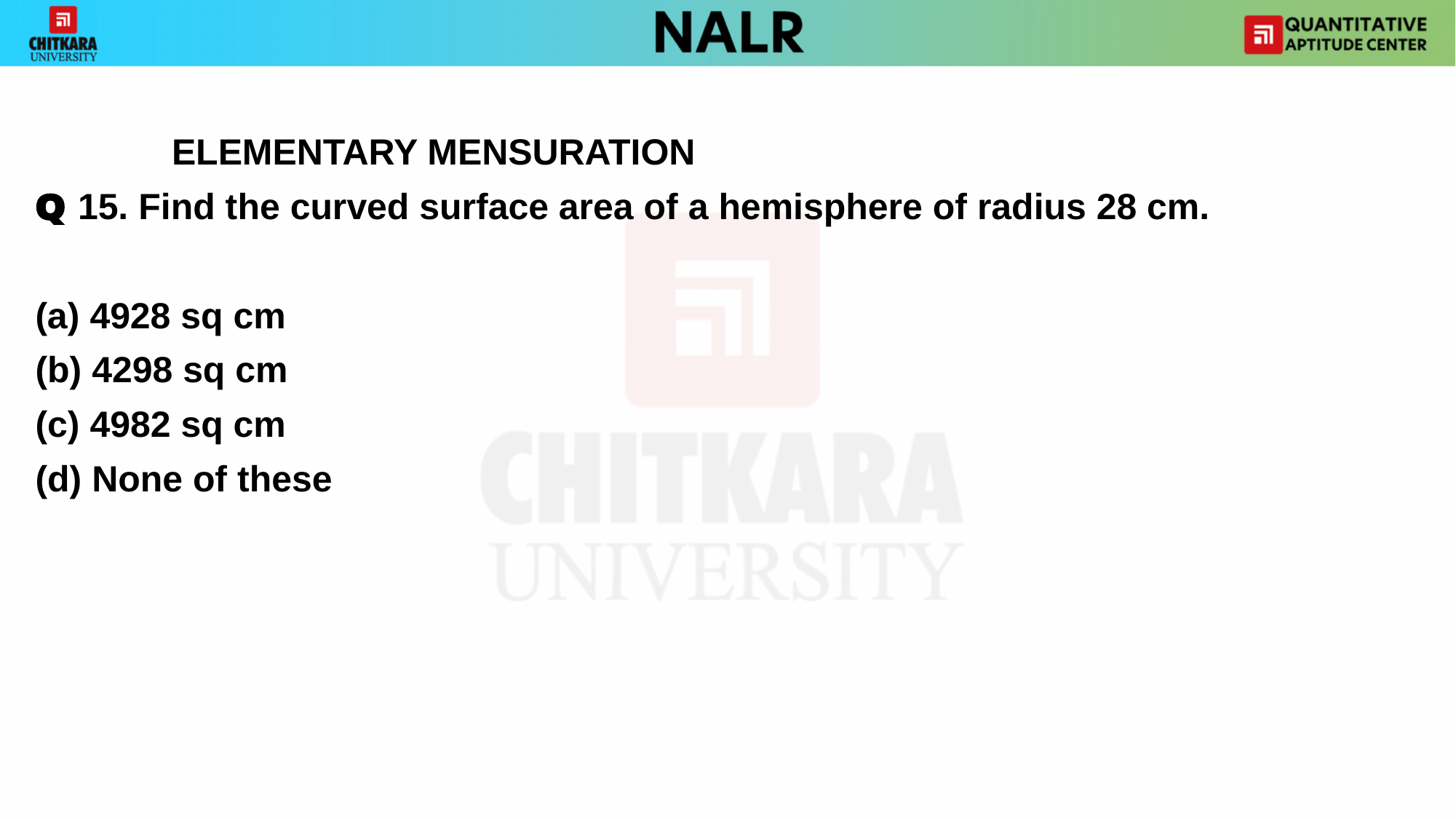

#
		ELEMENTARY MENSURATION
Q 15. Find the curved surface area of a hemisphere of radius 28 cm.

4928 sq cm
(b) 4298 sq cm
(c) 4982 sq cm
(d) None of these